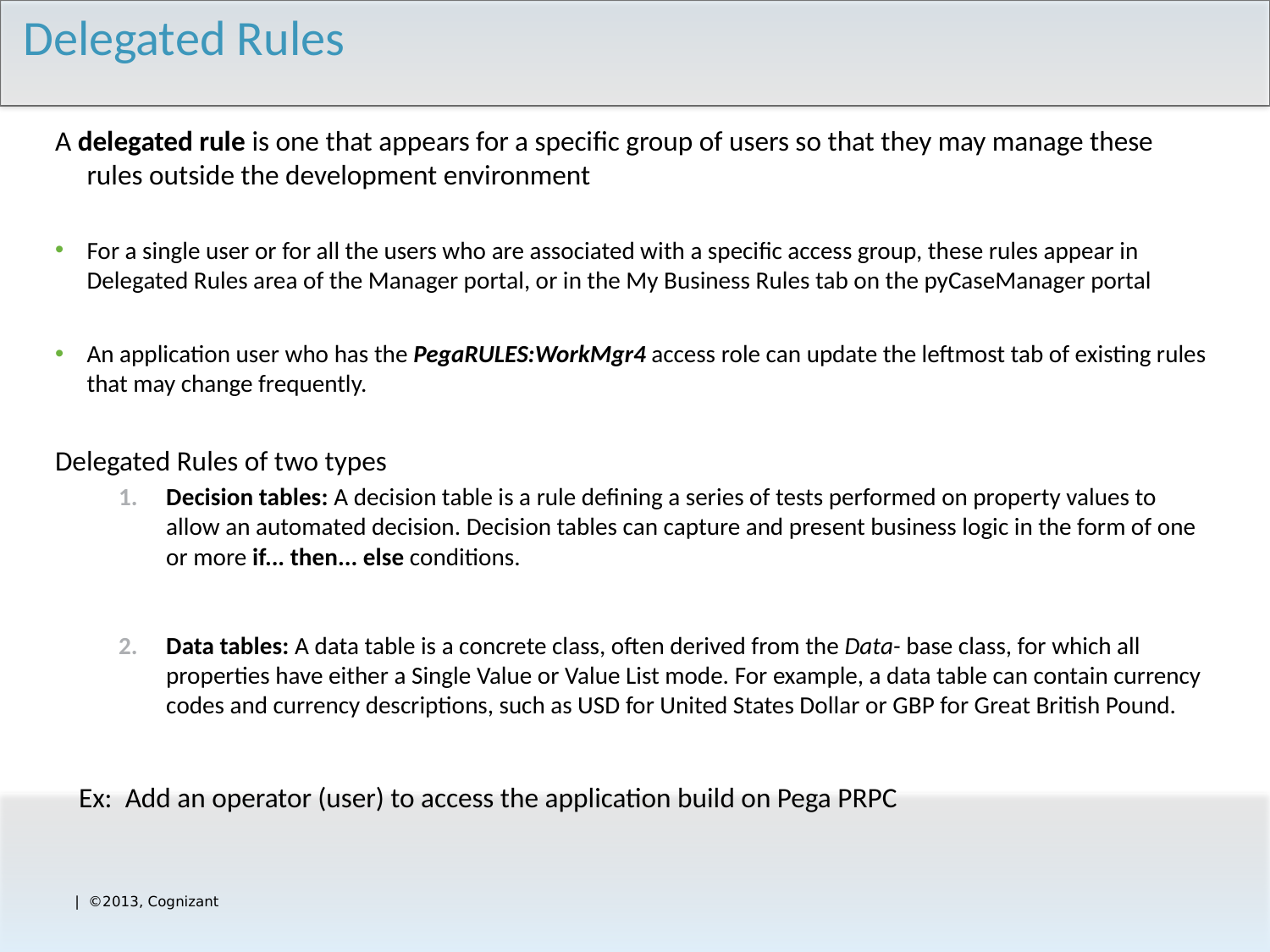

# Delegated Rules
A delegated rule is one that appears for a specific group of users so that they may manage these rules outside the development environment

For a single user or for all the users who are associated with a specific access group, these rules appear in Delegated Rules area of the Manager portal, or in the My Business Rules tab on the pyCaseManager portal

An application user who has the PegaRULES:WorkMgr4 access role can update the leftmost tab of existing rules that may change frequently.

Delegated Rules of two types
Decision tables: A decision table is a rule defining a series of tests performed on property values to allow an automated decision. Decision tables can capture and present business logic in the form of one or more if... then... else conditions.

Data tables: A data table is a concrete class, often derived from the Data- base class, for which all properties have either a Single Value or Value List mode. For example, a data table can contain currency codes and currency descriptions, such as USD for United States Dollar or GBP for Great British Pound.

Ex:  Add an operator (user) to access the application build on Pega PRPC